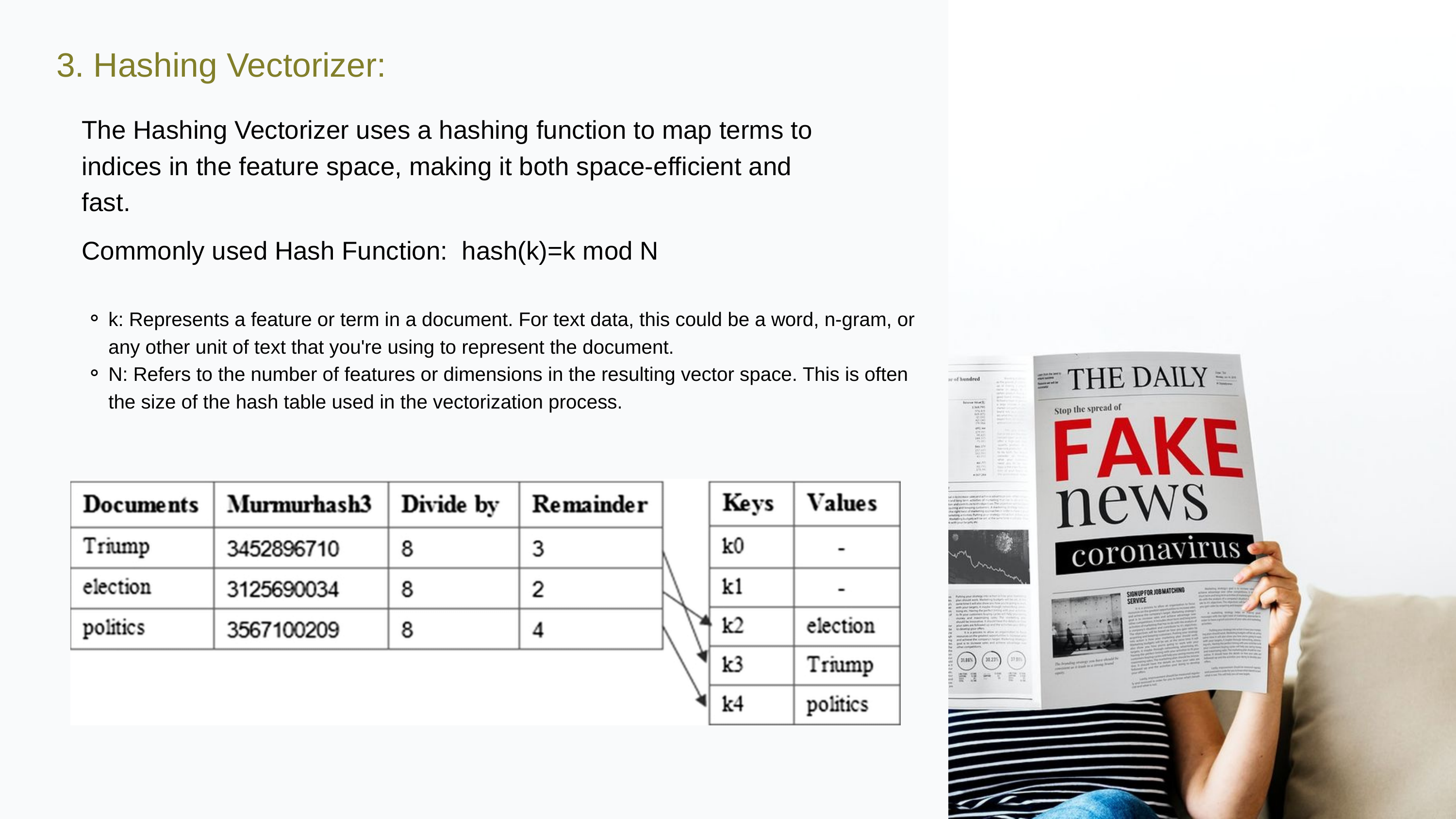

3. Hashing Vectorizer:
The Hashing Vectorizer uses a hashing function to map terms to indices in the feature space, making it both space-efficient and fast.
Commonly used Hash Function:  hash(k)=k mod N
k: Represents a feature or term in a document. For text data, this could be a word, n-gram, or any other unit of text that you're using to represent the document.
N: Refers to the number of features or dimensions in the resulting vector space. This is often the size of the hash table used in the vectorization process.